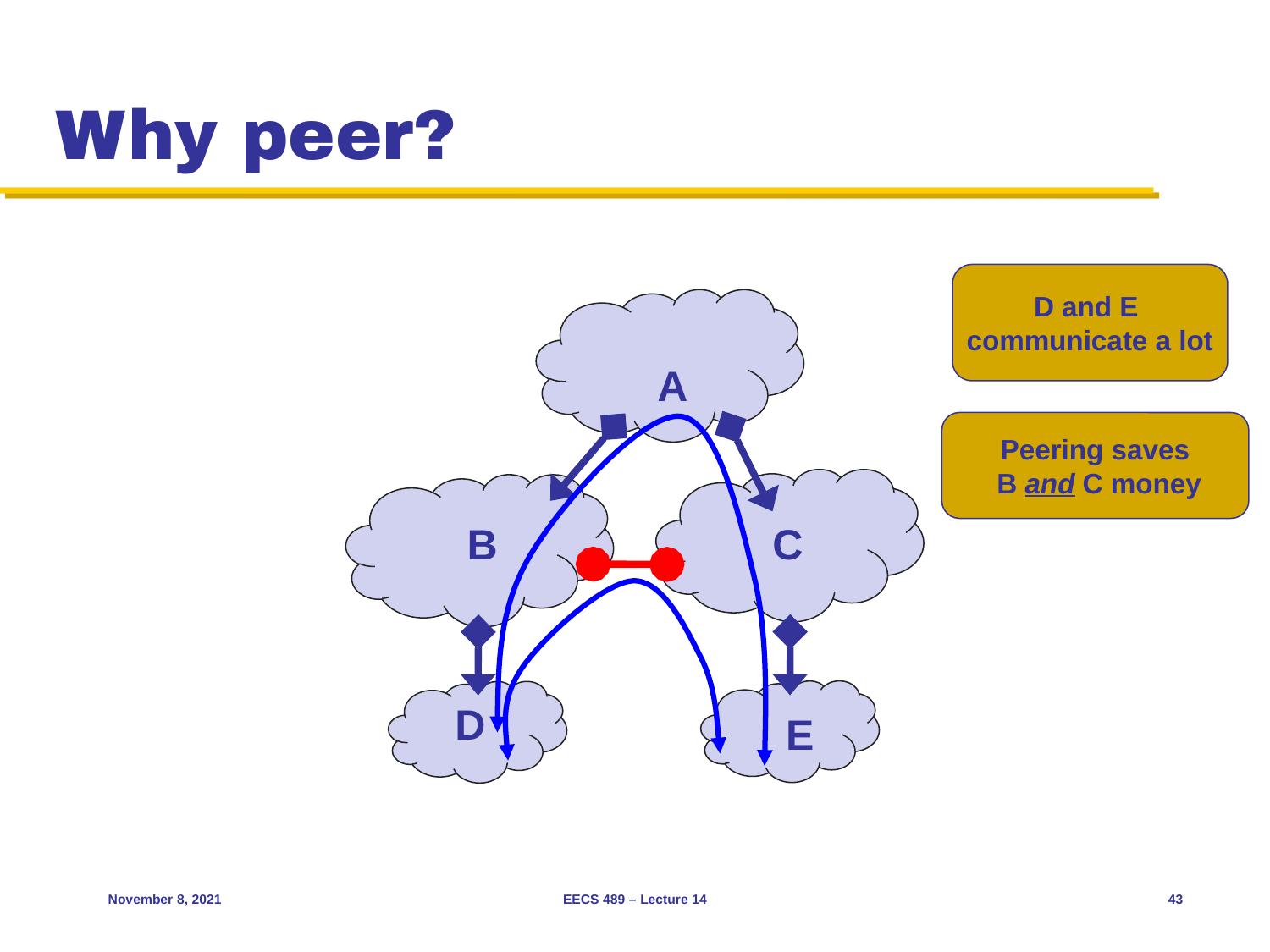

# Why peer?
D and E
communicate a lot

A
Peering saves
 B and C money

B
C

D
E
November 8, 2021
EECS 489 – Lecture 14
43